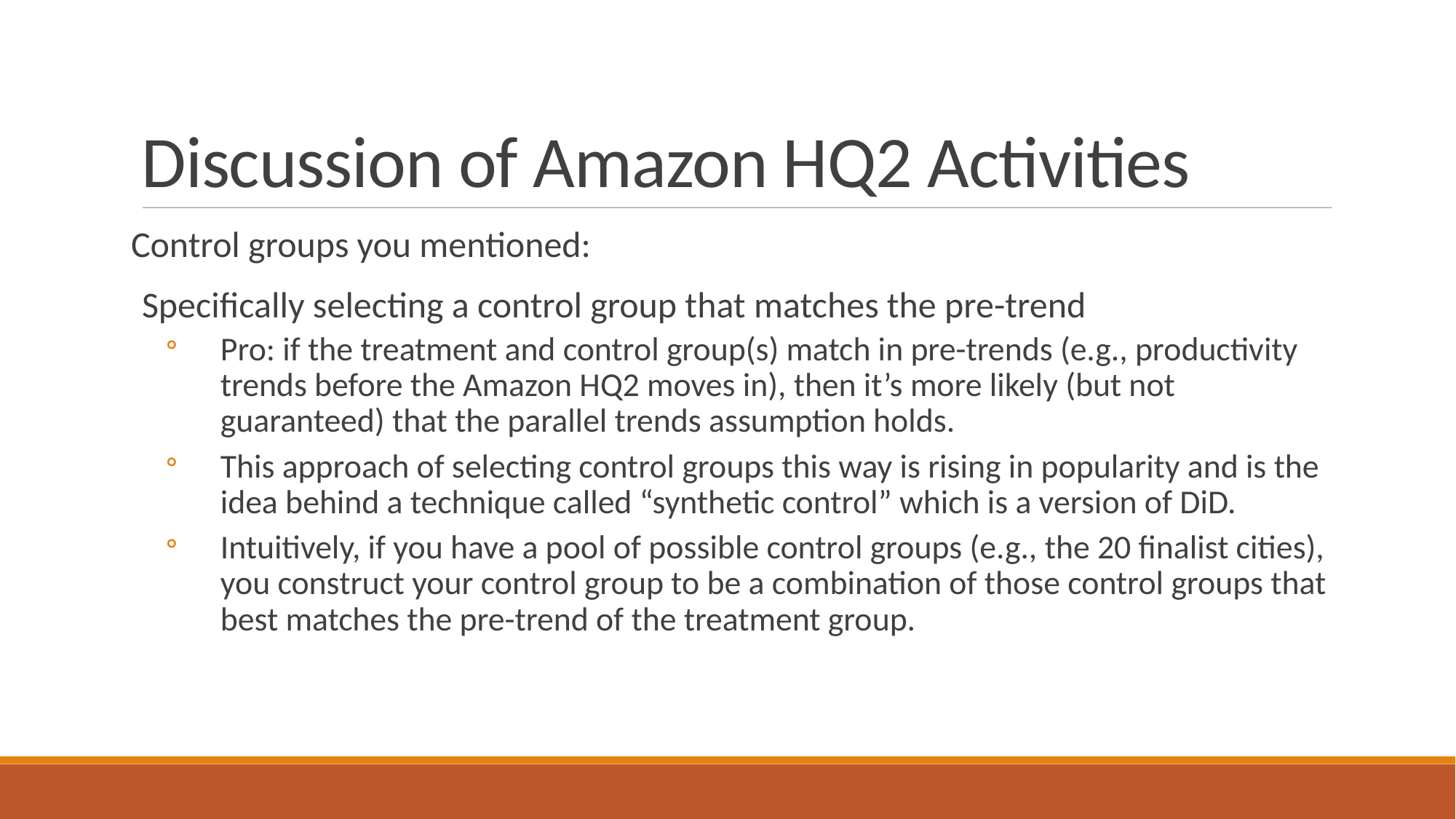

# Discussion of Amazon HQ2 Activities
Control groups you mentioned:
Specifically selecting a control group that matches the pre-trend
Pro: if the treatment and control group(s) match in pre-trends (e.g., productivity trends before the Amazon HQ2 moves in), then it’s more likely (but not guaranteed) that the parallel trends assumption holds.
This approach of selecting control groups this way is rising in popularity and is the idea behind a technique called “synthetic control” which is a version of DiD.
Intuitively, if you have a pool of possible control groups (e.g., the 20 finalist cities), you construct your control group to be a combination of those control groups that best matches the pre-trend of the treatment group.